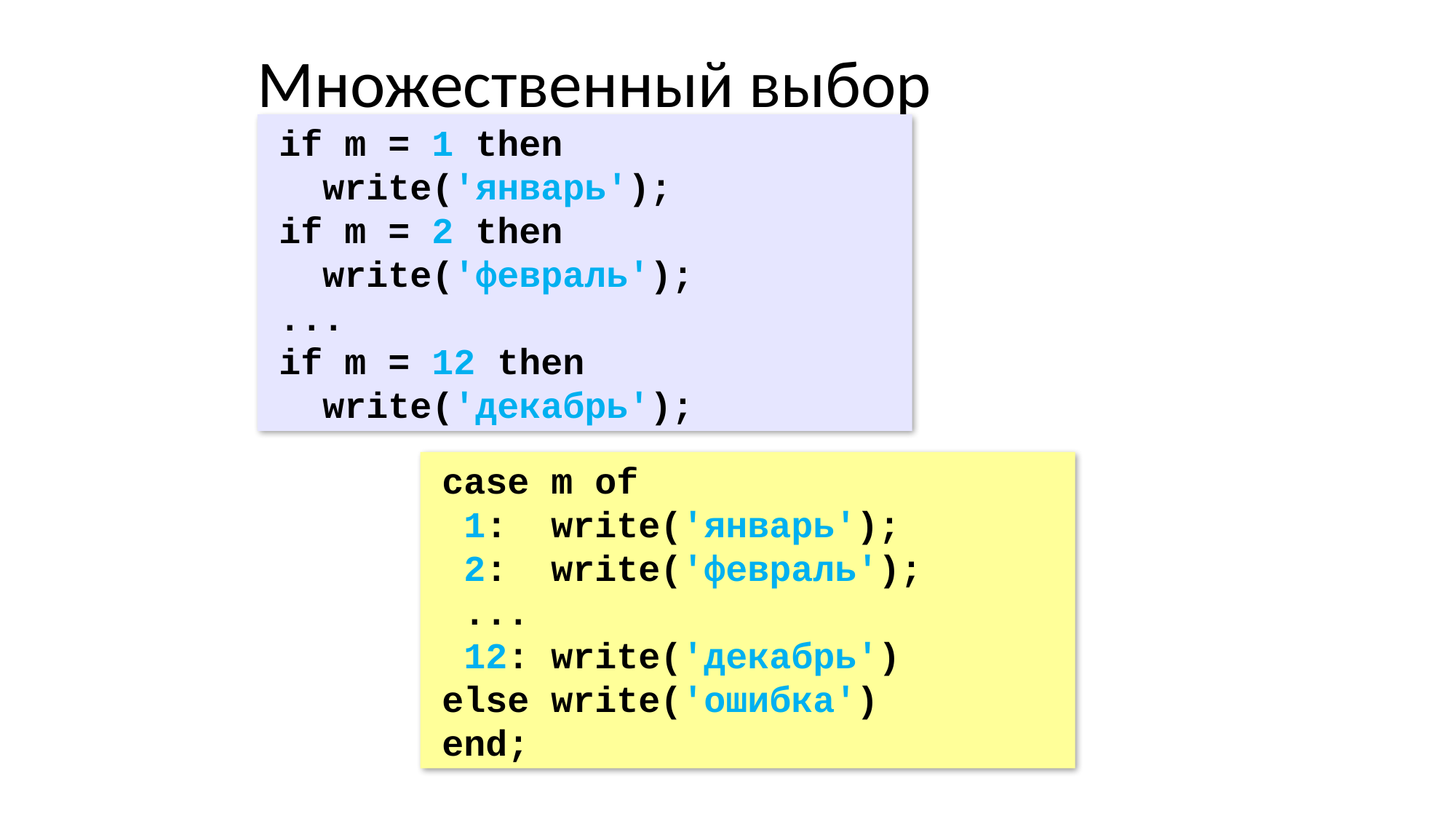

Множественный выбор
if m = 1 then
  write('январь');
if m = 2 then
  write('февраль');
...
if m = 12 then
  write('декабрь');
case m of
 1:  write('январь');
 2:  write('февраль');
 ...
 12: write('декабрь')
else write('ошибка')
end;